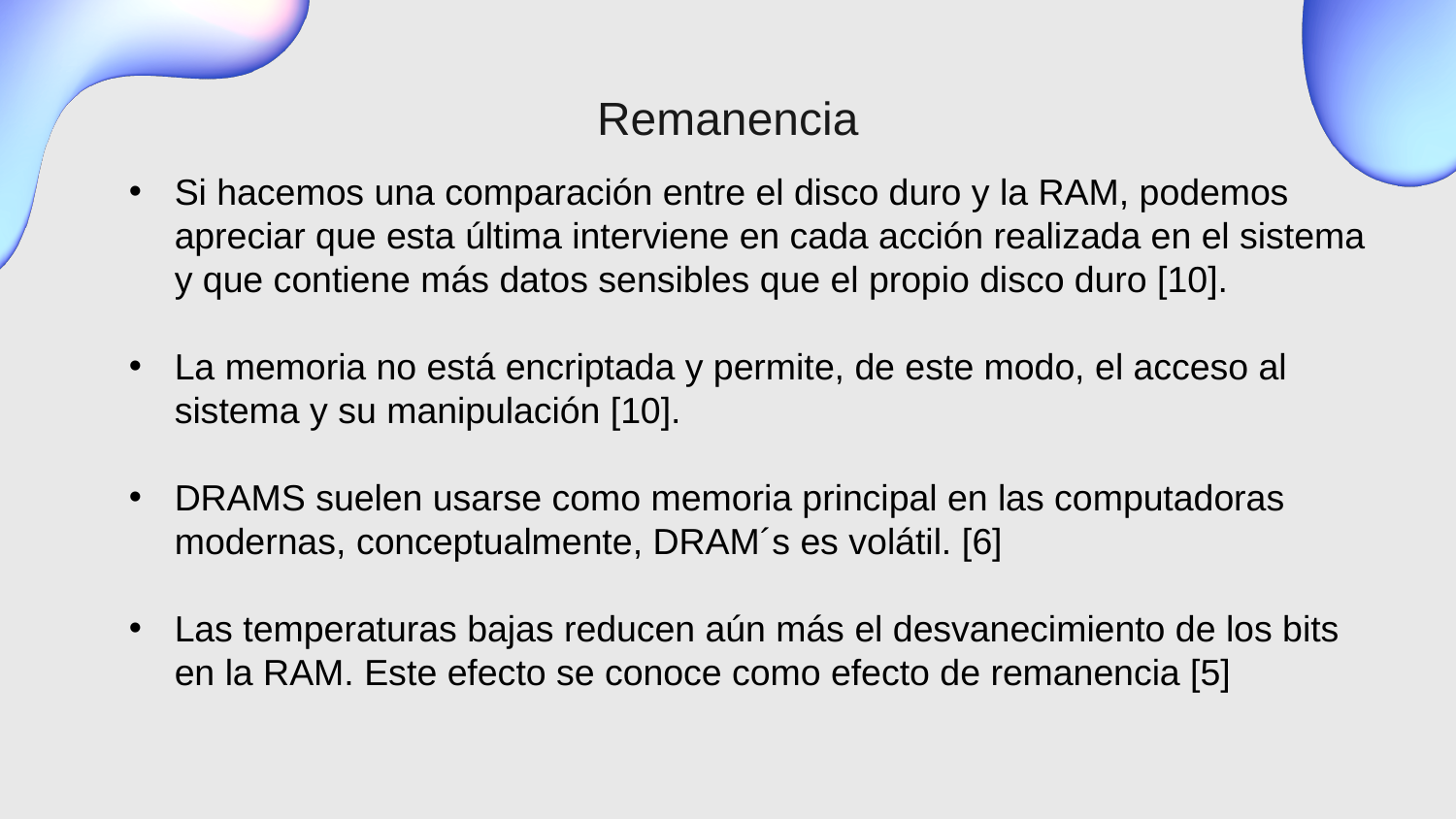

# Remanencia
Si hacemos una comparación entre el disco duro y la RAM, podemos apreciar que esta última interviene en cada acción realizada en el sistema y que contiene más datos sensibles que el propio disco duro [10].

La memoria no está encriptada y permite, de este modo, el acceso al sistema y su manipulación [10].

DRAMS suelen usarse como memoria principal en las computadoras modernas, conceptualmente, DRAM´s es volátil. [6]

Las temperaturas bajas reducen aún más el desvanecimiento de los bits en la RAM. Este efecto se conoce como efecto de remanencia [5]